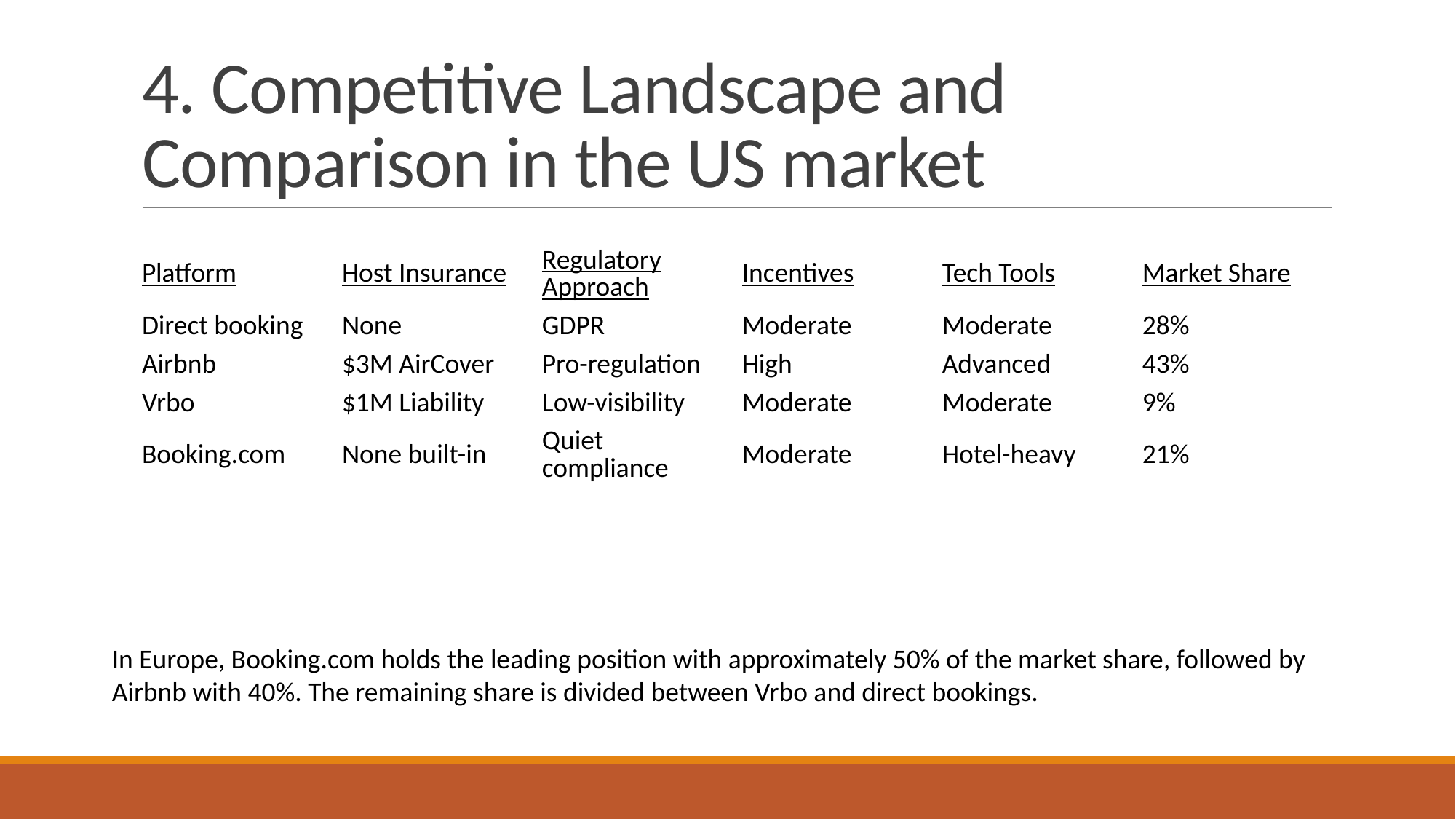

# 4. Competitive Landscape and Comparison in the US market
| Platform | Host Insurance | Regulatory Approach | Incentives | Tech Tools | Market Share |
| --- | --- | --- | --- | --- | --- |
| Direct booking | None | GDPR | Moderate | Moderate | 28% |
| Airbnb | $3M AirCover | Pro-regulation | High | Advanced | 43% |
| Vrbo | $1M Liability | Low-visibility | Moderate | Moderate | 9% |
| Booking.com | None built-in | Quiet compliance | Moderate | Hotel-heavy | 21% |
In Europe, Booking.com holds the leading position with approximately 50% of the market share, followed by Airbnb with 40%. The remaining share is divided between Vrbo and direct bookings.